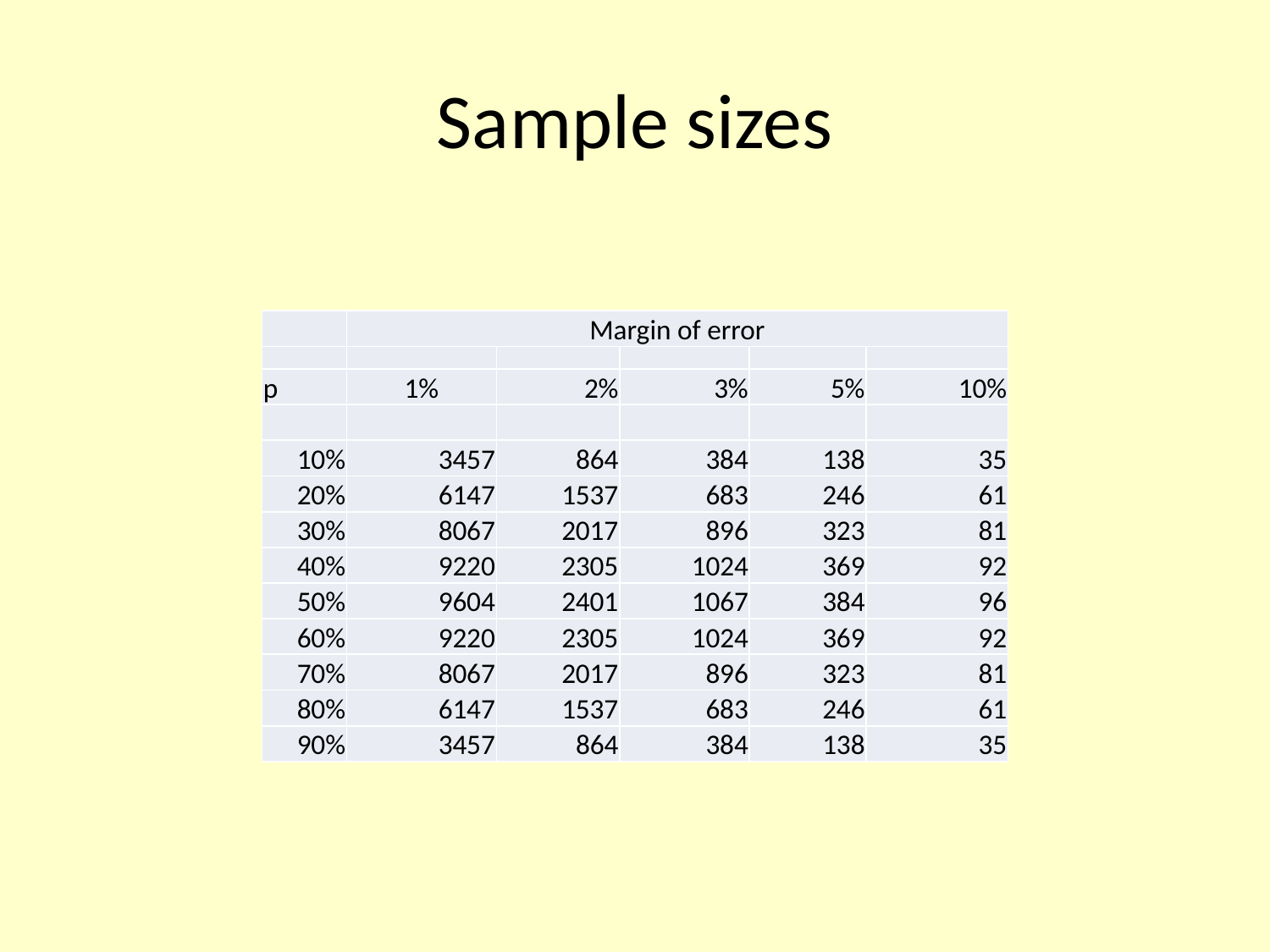

# Sample sizes
|  | Margin of error |  |  |  |  |
| --- | --- | --- | --- | --- | --- |
|  |  |  |  |  |  |
| p | 1% | 2% | 3% | 5% | 10% |
|  |  |  |  |  |  |
| 10% | 3457 | 864 | 384 | 138 | 35 |
| 20% | 6147 | 1537 | 683 | 246 | 61 |
| 30% | 8067 | 2017 | 896 | 323 | 81 |
| 40% | 9220 | 2305 | 1024 | 369 | 92 |
| 50% | 9604 | 2401 | 1067 | 384 | 96 |
| 60% | 9220 | 2305 | 1024 | 369 | 92 |
| 70% | 8067 | 2017 | 896 | 323 | 81 |
| 80% | 6147 | 1537 | 683 | 246 | 61 |
| 90% | 3457 | 864 | 384 | 138 | 35 |